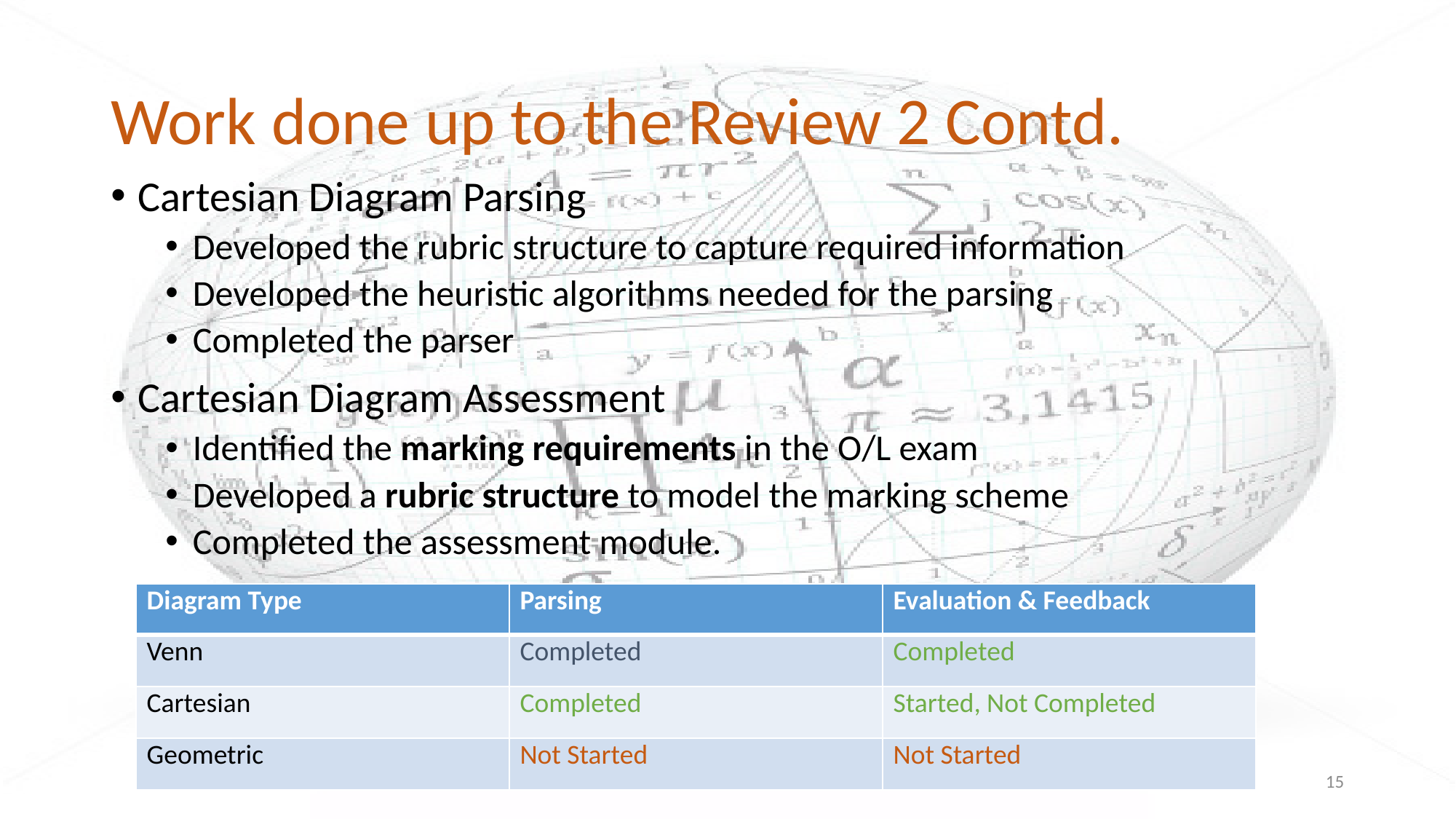

# Work done up to the Review 2 Contd.
Cartesian Diagram Parsing
Developed the rubric structure to capture required information
Developed the heuristic algorithms needed for the parsing
Completed the parser
Cartesian Diagram Assessment
Identified the marking requirements in the O/L exam
Developed a rubric structure to model the marking scheme
Completed the assessment module.
| Diagram Type | Parsing | Evaluation & Feedback |
| --- | --- | --- |
| Venn | Completed | Completed |
| Cartesian | Completed | Started, Not Completed |
| Geometric | Not Started | Not Started |
15